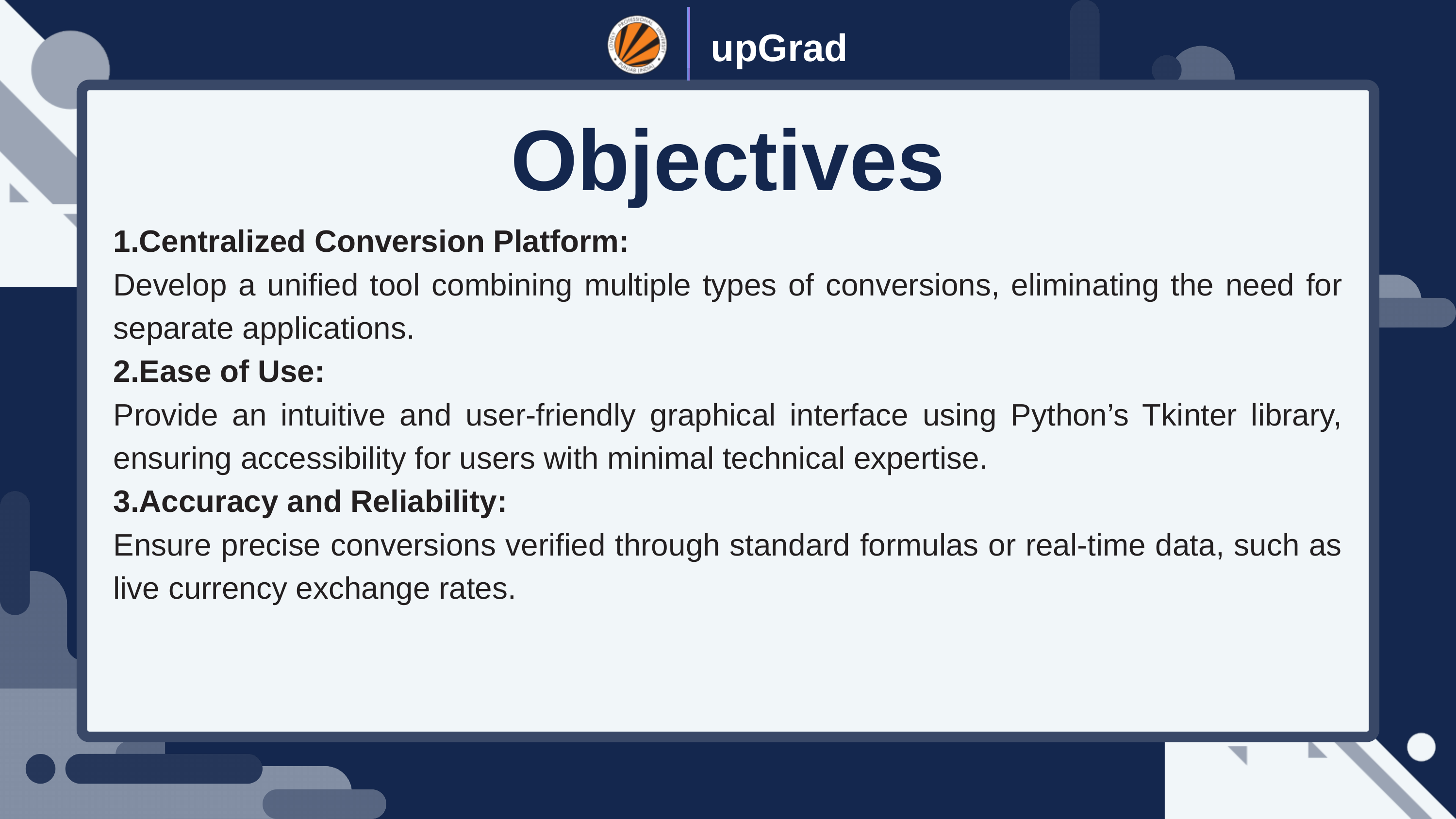

upGrad

Objectives
1.Centralized Conversion Platform:
Develop a unified tool combining multiple types of conversions, eliminating the need for separate applications.
2.Ease of Use:
Provide an intuitive and user-friendly graphical interface using Python’s Tkinter library, ensuring accessibility for users with minimal technical expertise.
3.Accuracy and Reliability:
Ensure precise conversions verified through standard formulas or real-time data, such as live currency exchange rates.